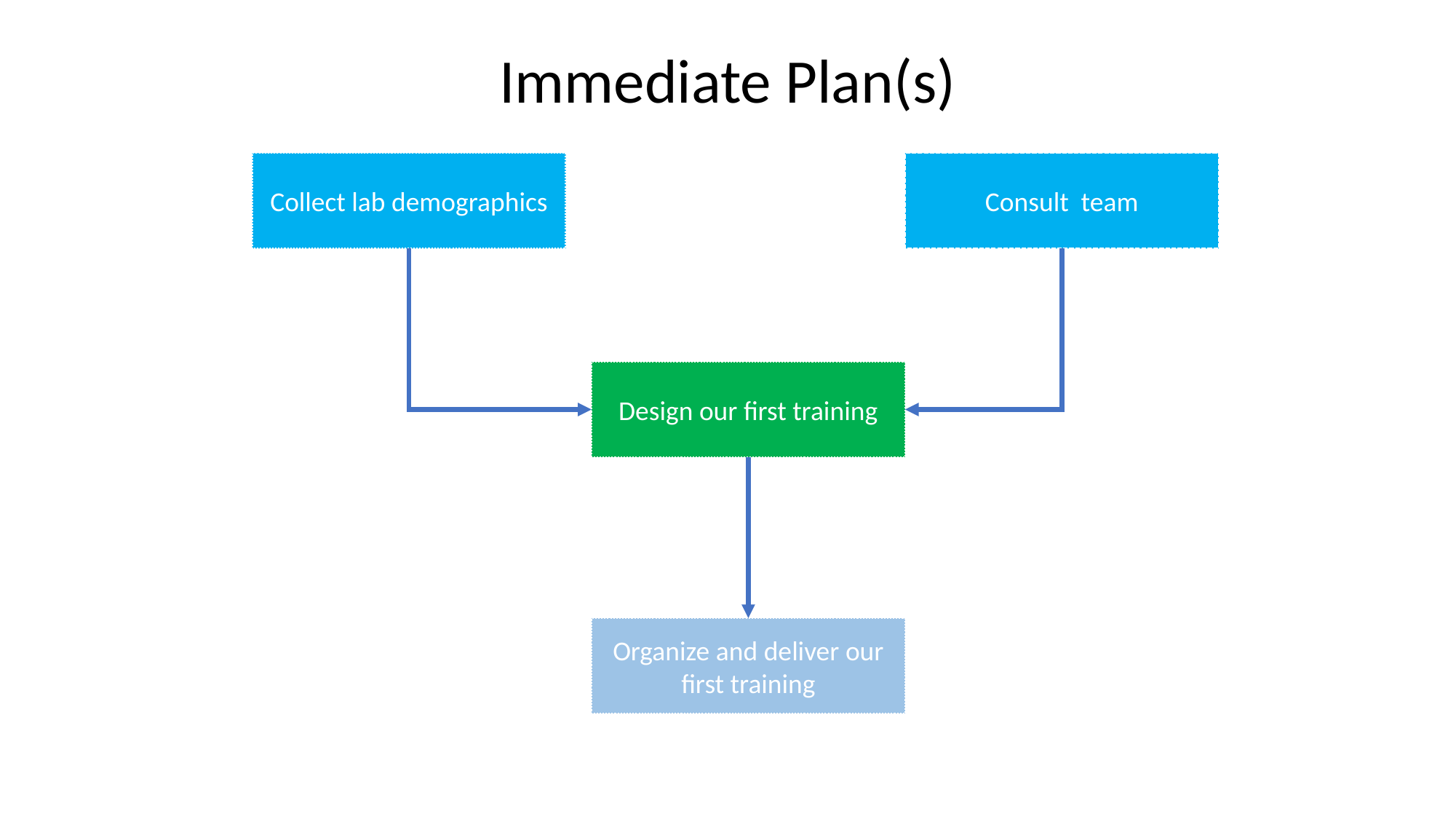

# Immediate Plan(s)
Collect lab demographics
Consult  team
Design our first training
Organize and deliver our first training